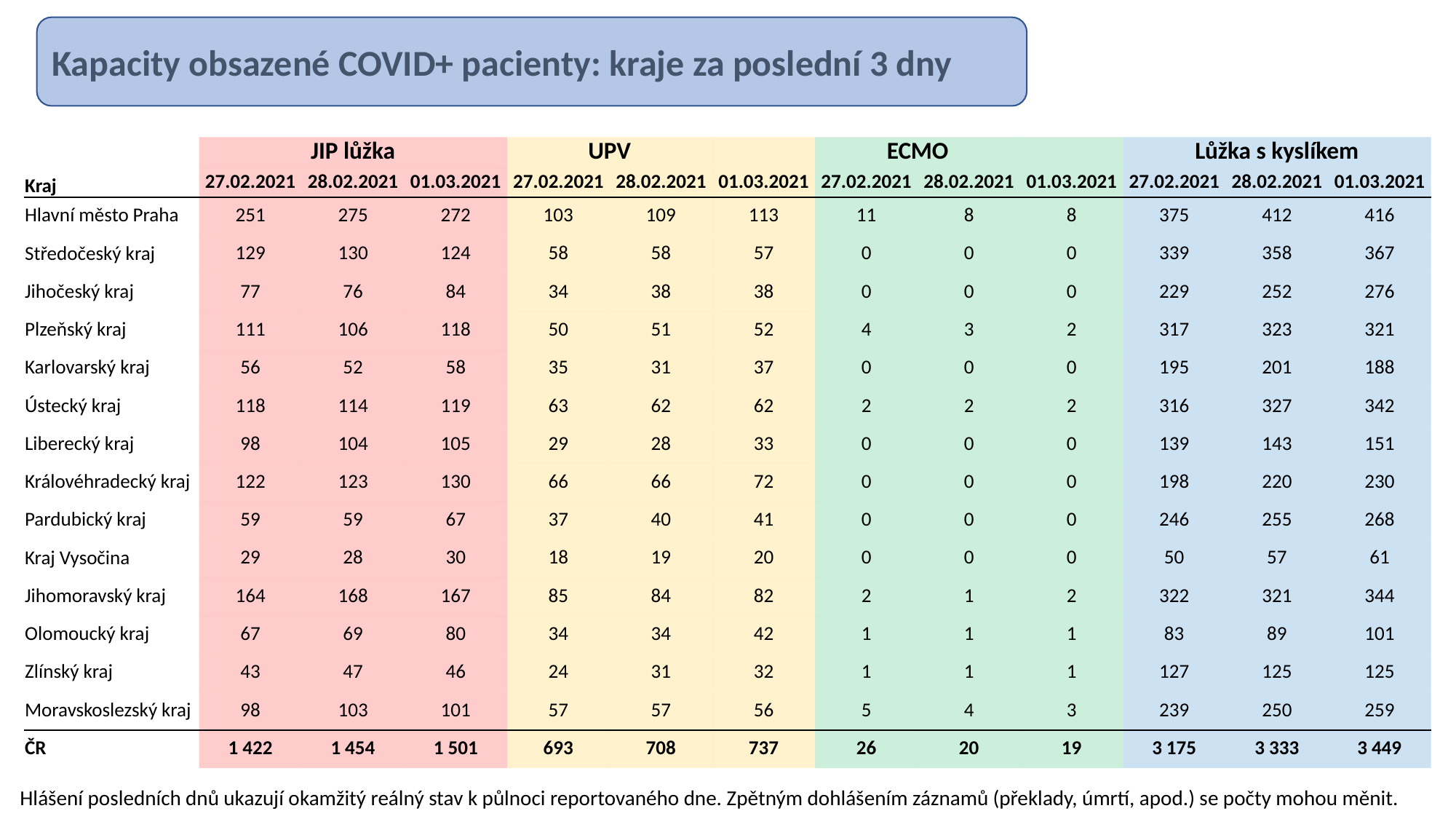

Kapacity obsazené COVID+ pacienty: kraje za poslední 3 dny
|  | JIP lůžka |  |  | UPV |  |  | ECMO |  |  | Lůžka s kyslíkem |  |  |
| --- | --- | --- | --- | --- | --- | --- | --- | --- | --- | --- | --- | --- |
| Kraj | 27.02.2021 | 28.02.2021 | 01.03.2021 | 27.02.2021 | 28.02.2021 | 01.03.2021 | 27.02.2021 | 28.02.2021 | 01.03.2021 | 27.02.2021 | 28.02.2021 | 01.03.2021 |
| Hlavní město Praha | 251 | 275 | 272 | 103 | 109 | 113 | 11 | 8 | 8 | 375 | 412 | 416 |
| Středočeský kraj | 129 | 130 | 124 | 58 | 58 | 57 | 0 | 0 | 0 | 339 | 358 | 367 |
| Jihočeský kraj | 77 | 76 | 84 | 34 | 38 | 38 | 0 | 0 | 0 | 229 | 252 | 276 |
| Plzeňský kraj | 111 | 106 | 118 | 50 | 51 | 52 | 4 | 3 | 2 | 317 | 323 | 321 |
| Karlovarský kraj | 56 | 52 | 58 | 35 | 31 | 37 | 0 | 0 | 0 | 195 | 201 | 188 |
| Ústecký kraj | 118 | 114 | 119 | 63 | 62 | 62 | 2 | 2 | 2 | 316 | 327 | 342 |
| Liberecký kraj | 98 | 104 | 105 | 29 | 28 | 33 | 0 | 0 | 0 | 139 | 143 | 151 |
| Královéhradecký kraj | 122 | 123 | 130 | 66 | 66 | 72 | 0 | 0 | 0 | 198 | 220 | 230 |
| Pardubický kraj | 59 | 59 | 67 | 37 | 40 | 41 | 0 | 0 | 0 | 246 | 255 | 268 |
| Kraj Vysočina | 29 | 28 | 30 | 18 | 19 | 20 | 0 | 0 | 0 | 50 | 57 | 61 |
| Jihomoravský kraj | 164 | 168 | 167 | 85 | 84 | 82 | 2 | 1 | 2 | 322 | 321 | 344 |
| Olomoucký kraj | 67 | 69 | 80 | 34 | 34 | 42 | 1 | 1 | 1 | 83 | 89 | 101 |
| Zlínský kraj | 43 | 47 | 46 | 24 | 31 | 32 | 1 | 1 | 1 | 127 | 125 | 125 |
| Moravskoslezský kraj | 98 | 103 | 101 | 57 | 57 | 56 | 5 | 4 | 3 | 239 | 250 | 259 |
| ČR | 1 422 | 1 454 | 1 501 | 693 | 708 | 737 | 26 | 20 | 19 | 3 175 | 3 333 | 3 449 |
Hlášení posledních dnů ukazují okamžitý reálný stav k půlnoci reportovaného dne. Zpětným dohlášením záznamů (překlady, úmrtí, apod.) se počty mohou měnit.